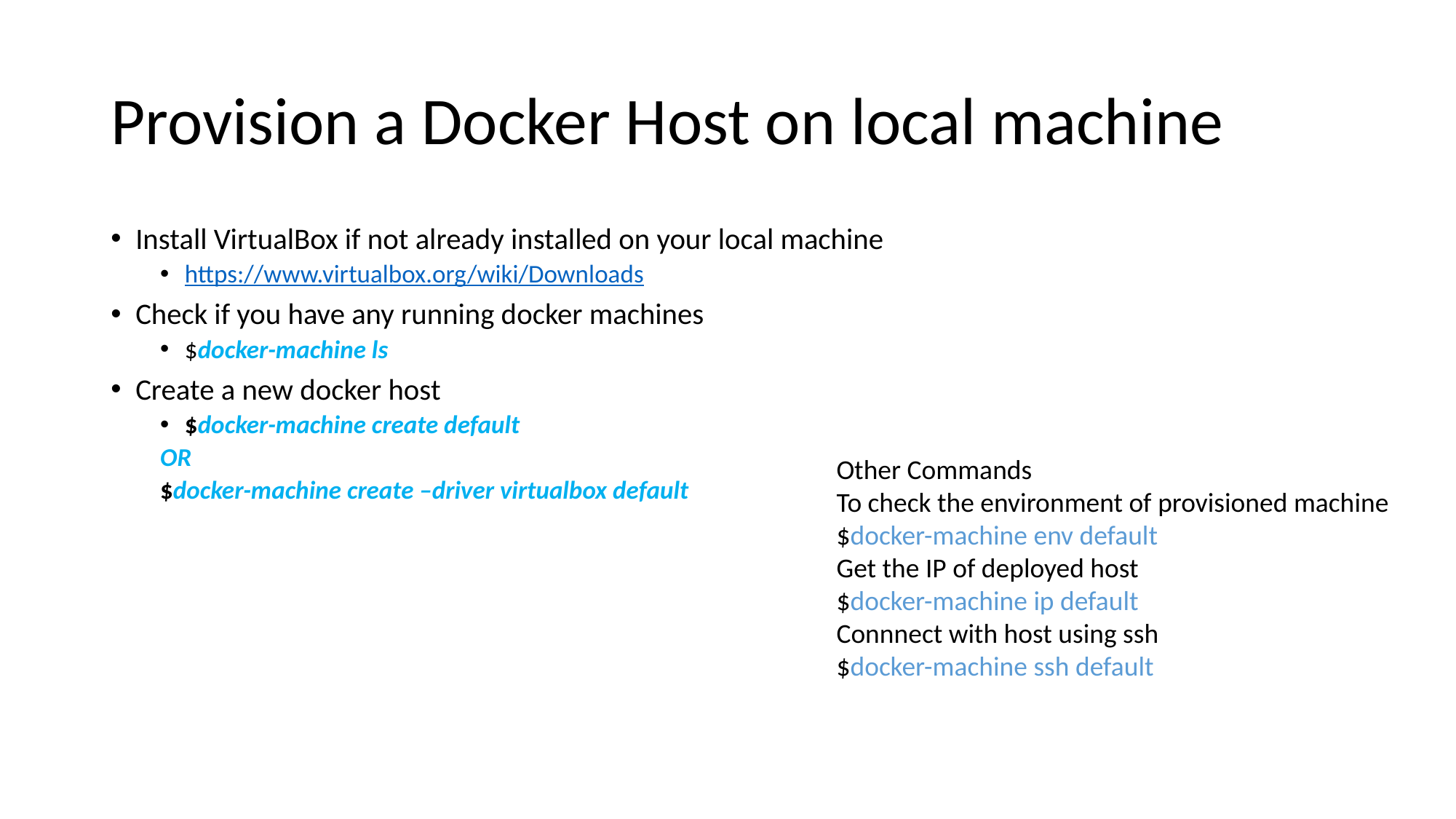

# Provision a Docker Host on local machine
Install VirtualBox if not already installed on your local machine
https://www.virtualbox.org/wiki/Downloads
Check if you have any running docker machines
$docker-machine ls
Create a new docker host
$docker-machine create default
OR
$docker-machine create –driver virtualbox default

Other Commands
To check the environment of provisioned machine
$docker-machine env default
Get the IP of deployed host
$docker-machine ip default
Connnect with host using ssh
$docker-machine ssh default